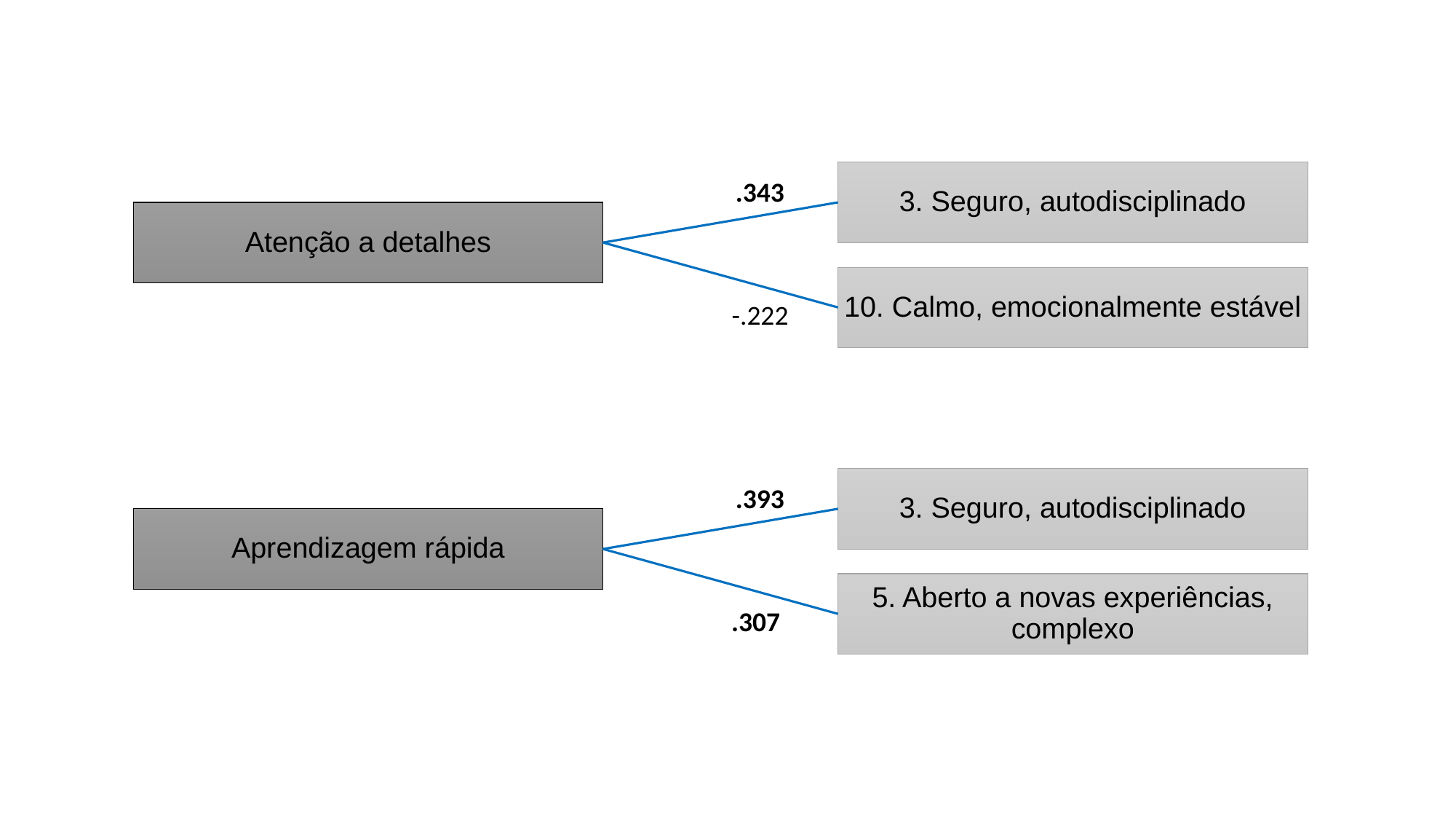

3. Seguro, autodisciplinado
.343

Atenção a detalhes

10. Calmo, emocionalmente estável
-.222

3. Seguro, autodisciplinado
.393

Aprendizagem rápida

5. Aberto a novas experiências, complexo
.307